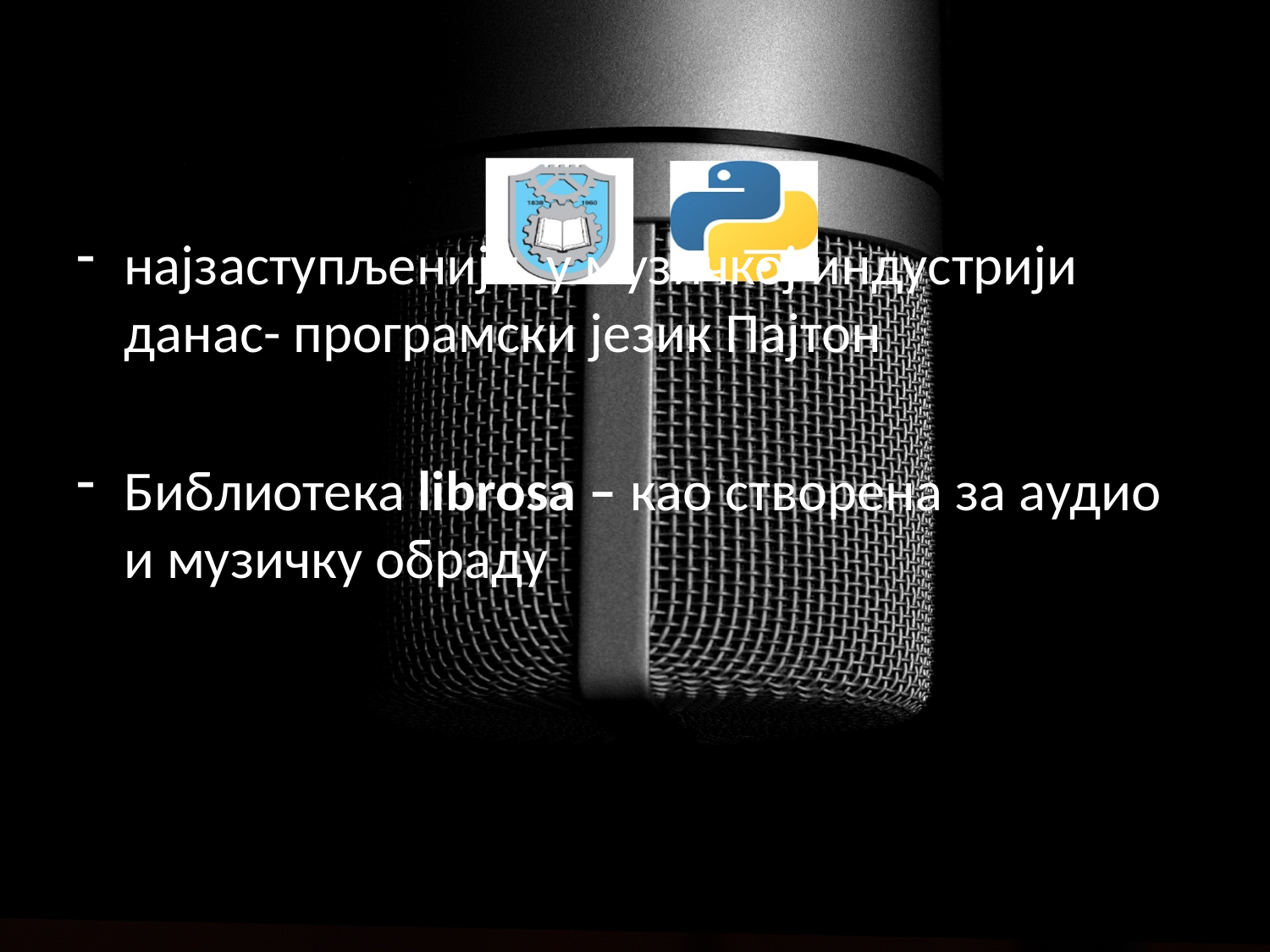

#
најзаступљенији  у музичкој индустрији данас- програмски језик Пајтон

Библиотека librosa – као створена за аудио и музичку обраду